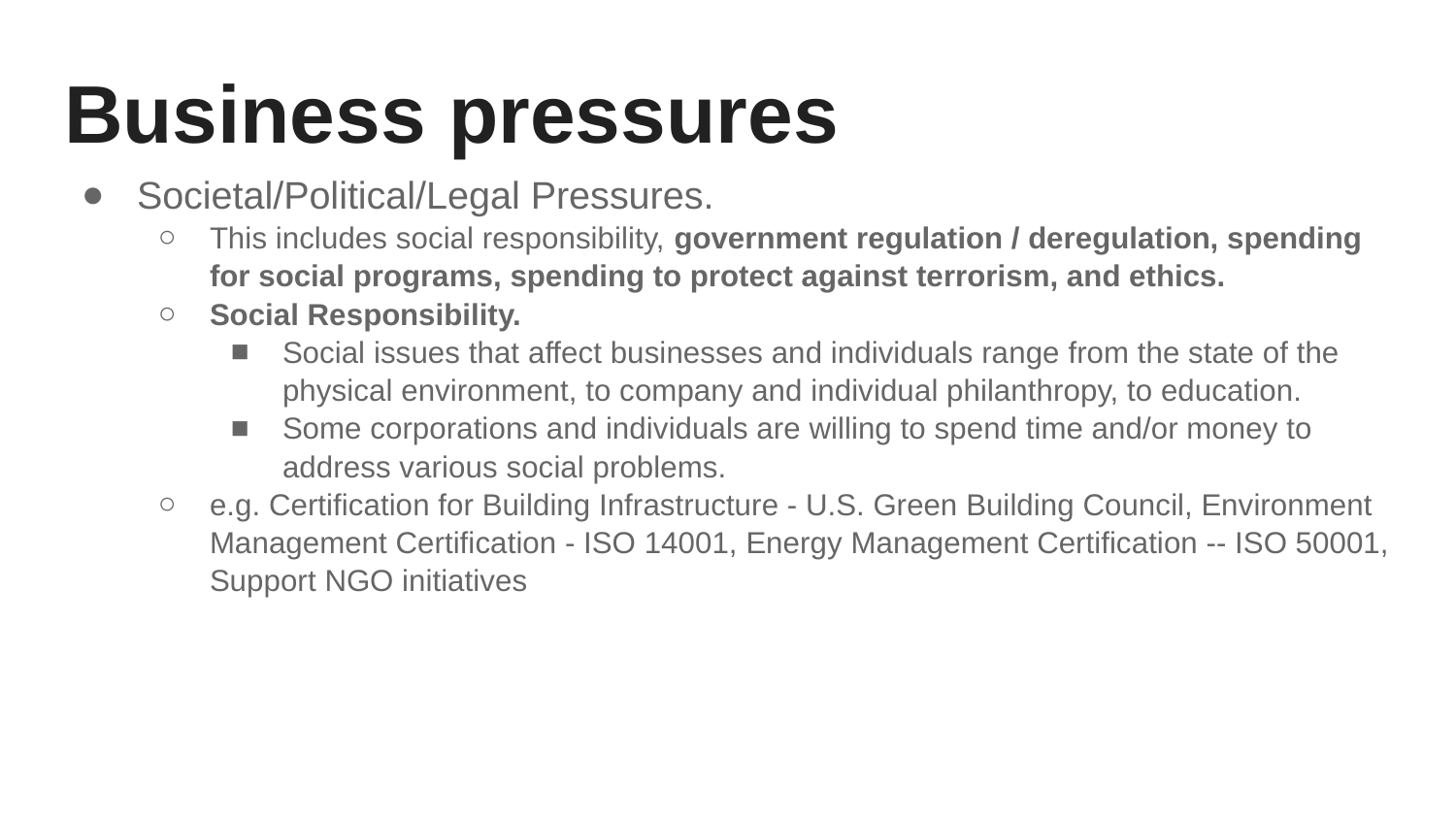

# Business pressures
Societal/Political/Legal Pressures.
This includes social responsibility, government regulation / deregulation, spending for social programs, spending to protect against terrorism, and ethics.
Social Responsibility.
Social issues that affect businesses and individuals range from the state of the physical environment, to company and individual philanthropy, to education.
Some corporations and individuals are willing to spend time and/or money to address various social problems.
e.g. Certification for Building Infrastructure - U.S. Green Building Council, Environment Management Certification - ISO 14001, Energy Management Certification -- ISO 50001, Support NGO initiatives